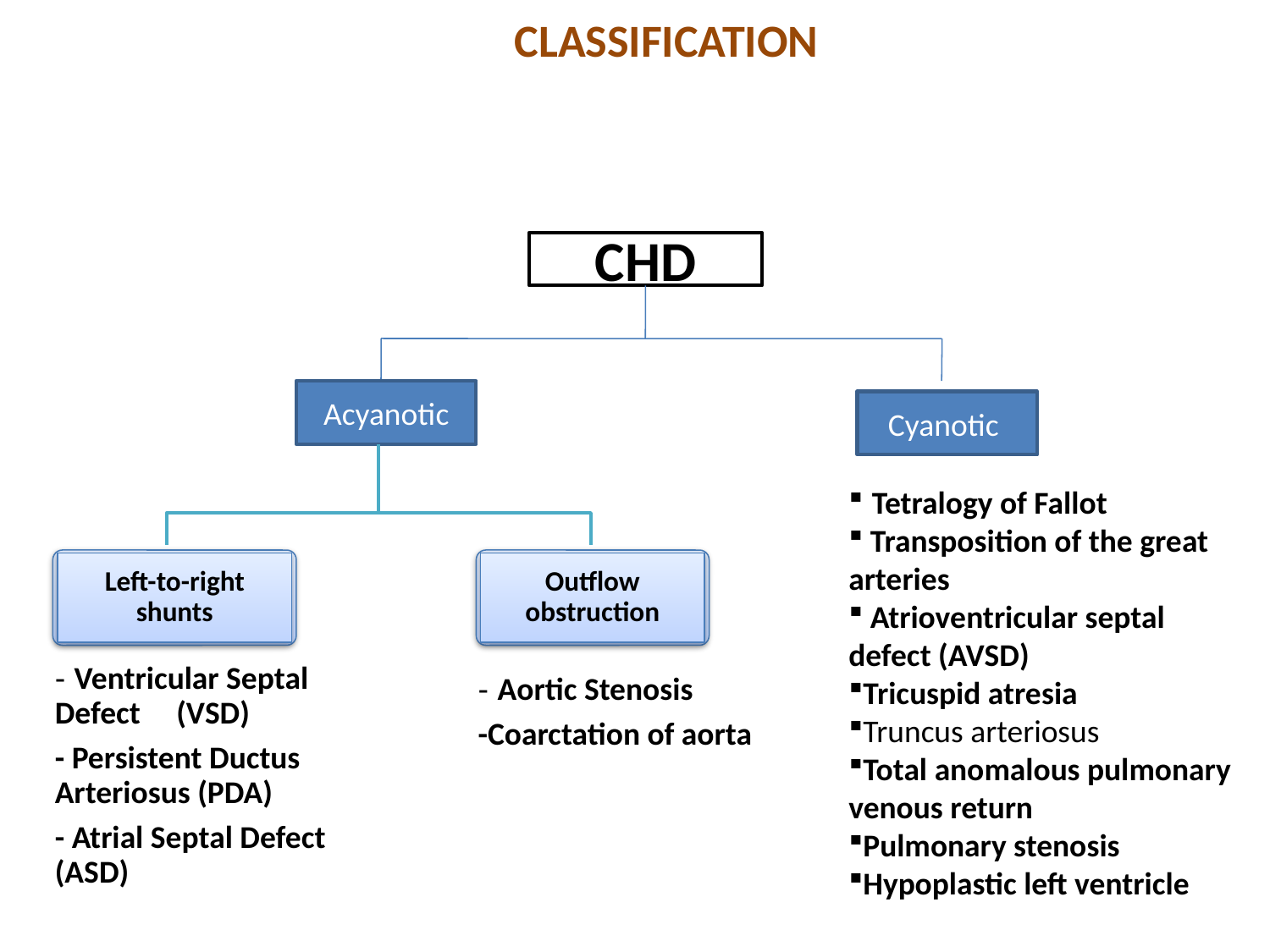

# CLASSIFICATION

CHD
Acyanotic
Cyanotic

 Tetralogy of Fallot
 Transposition of the great arteries
 Atrioventricular septal  defect (AVSD)
Tricuspid atresia
Truncus arteriosus
Total anomalous pulmonary venous return
Pulmonary stenosis
Hypoplastic left ventricle

Left-to-right shunts

Outflow obstruction
- Ventricular Septal Defect     (VSD)
- Persistent Ductus Arteriosus (PDA)
- Atrial Septal Defect (ASD)
- Aortic Stenosis
-Coarctation of aorta